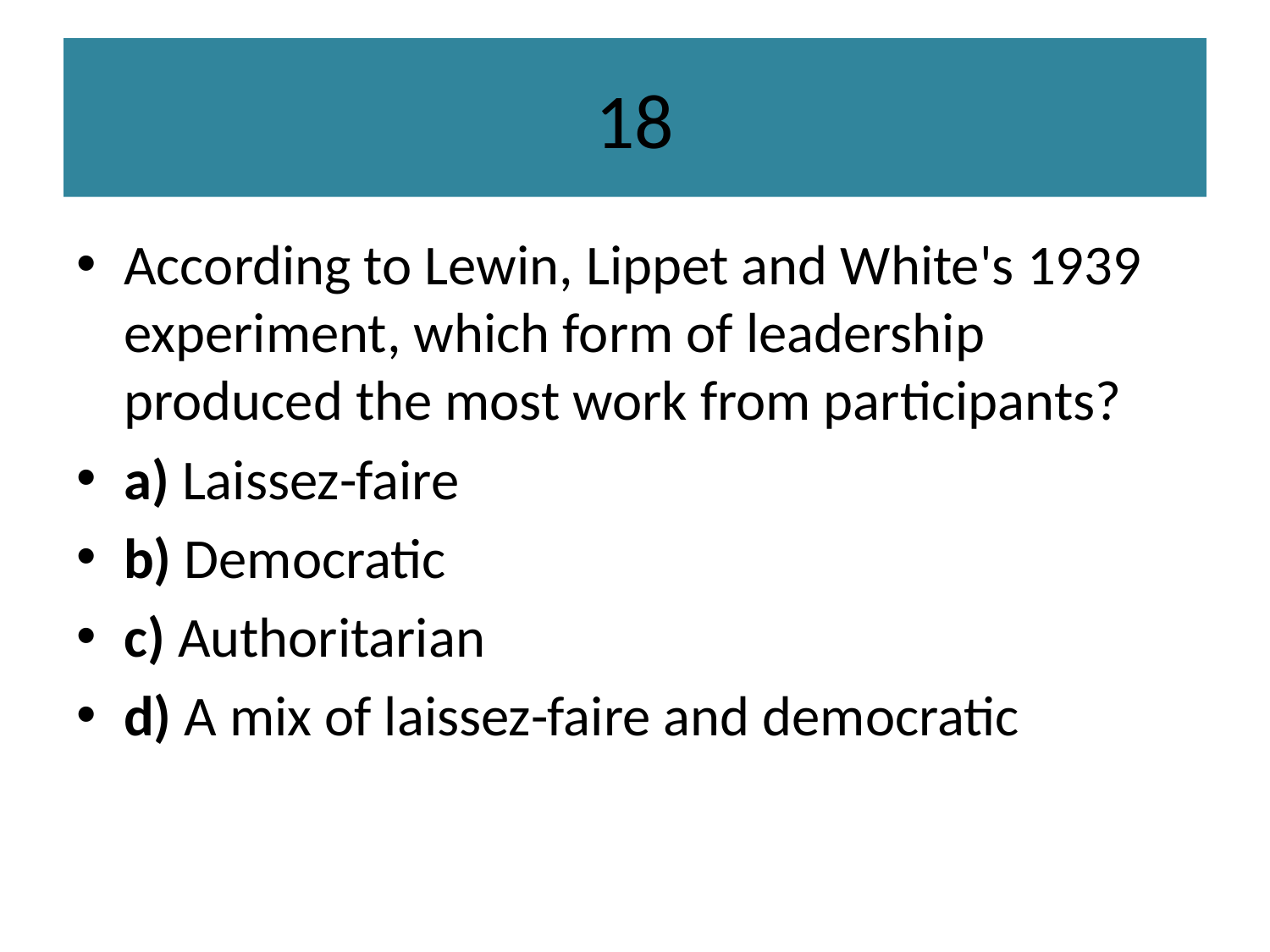

# 18
According to Lewin, Lippet and White's 1939 experiment, which form of leadership produced the most work from participants?
a) Laissez-faire
b) Democratic
c) Authoritarian
d) A mix of laissez-faire and democratic